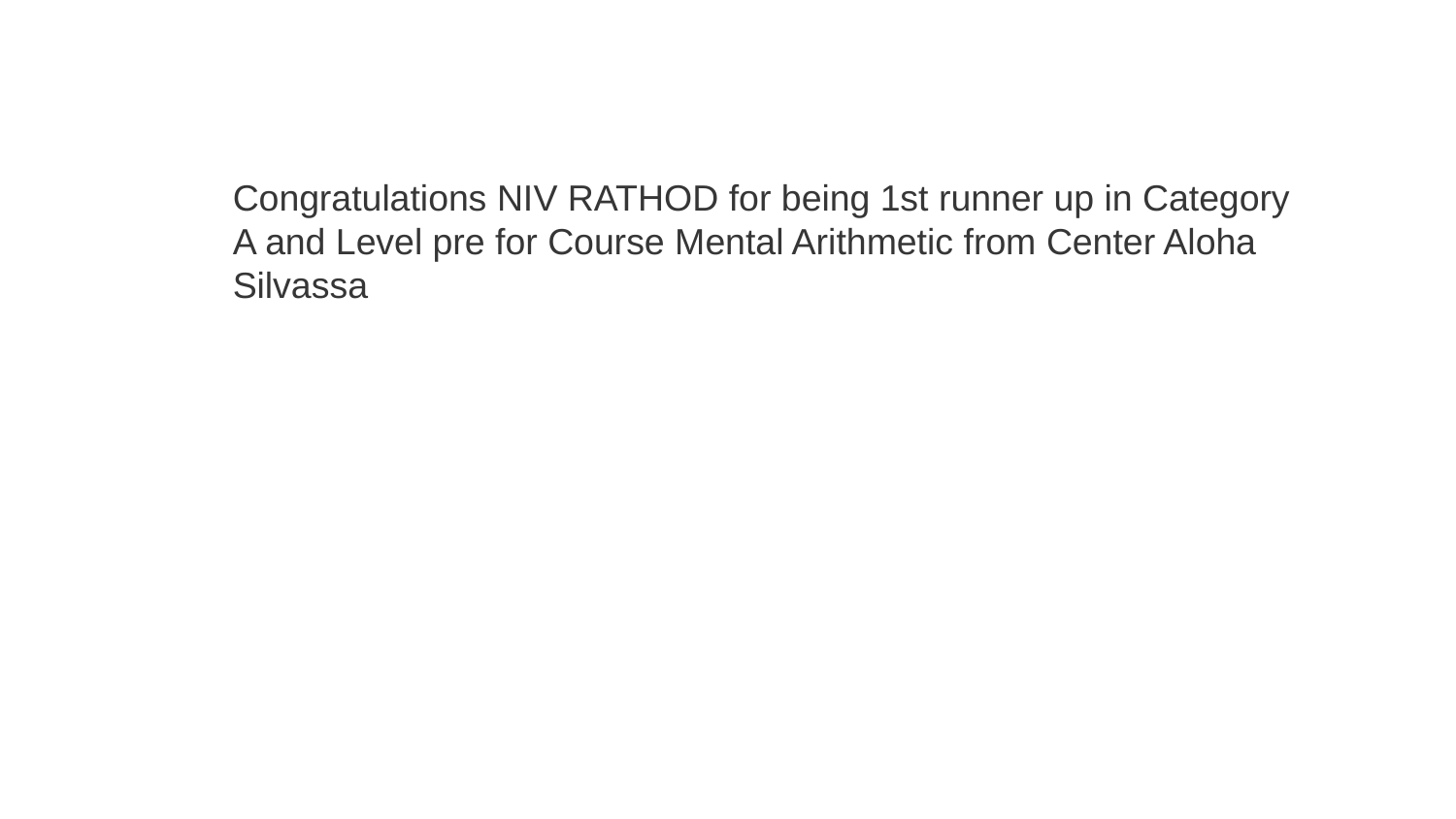

Congratulations NIV RATHOD for being 1st runner up in Category A and Level pre for Course Mental Arithmetic from Center Aloha Silvassa